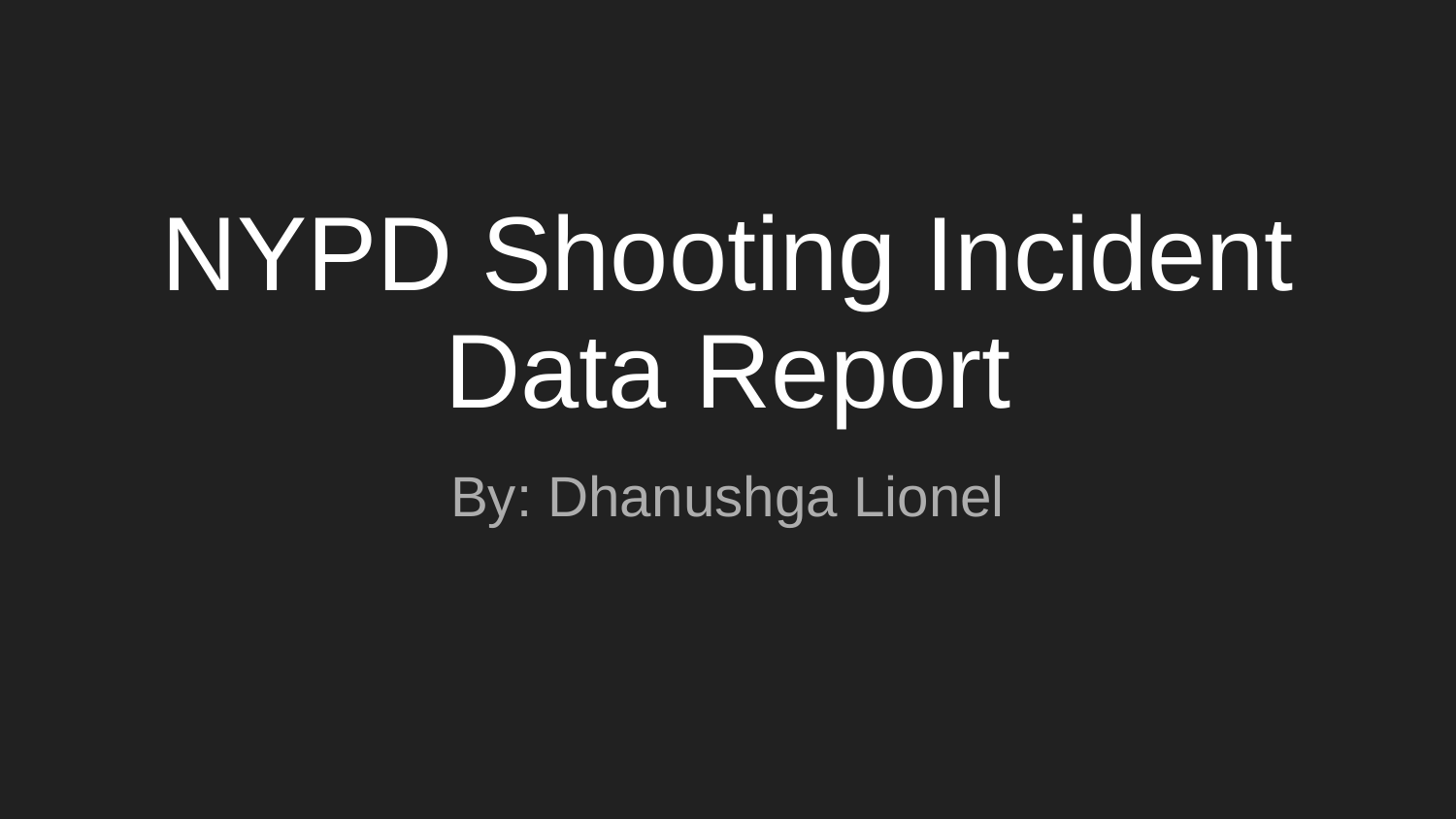

# NYPD Shooting Incident Data Report
By: Dhanushga Lionel